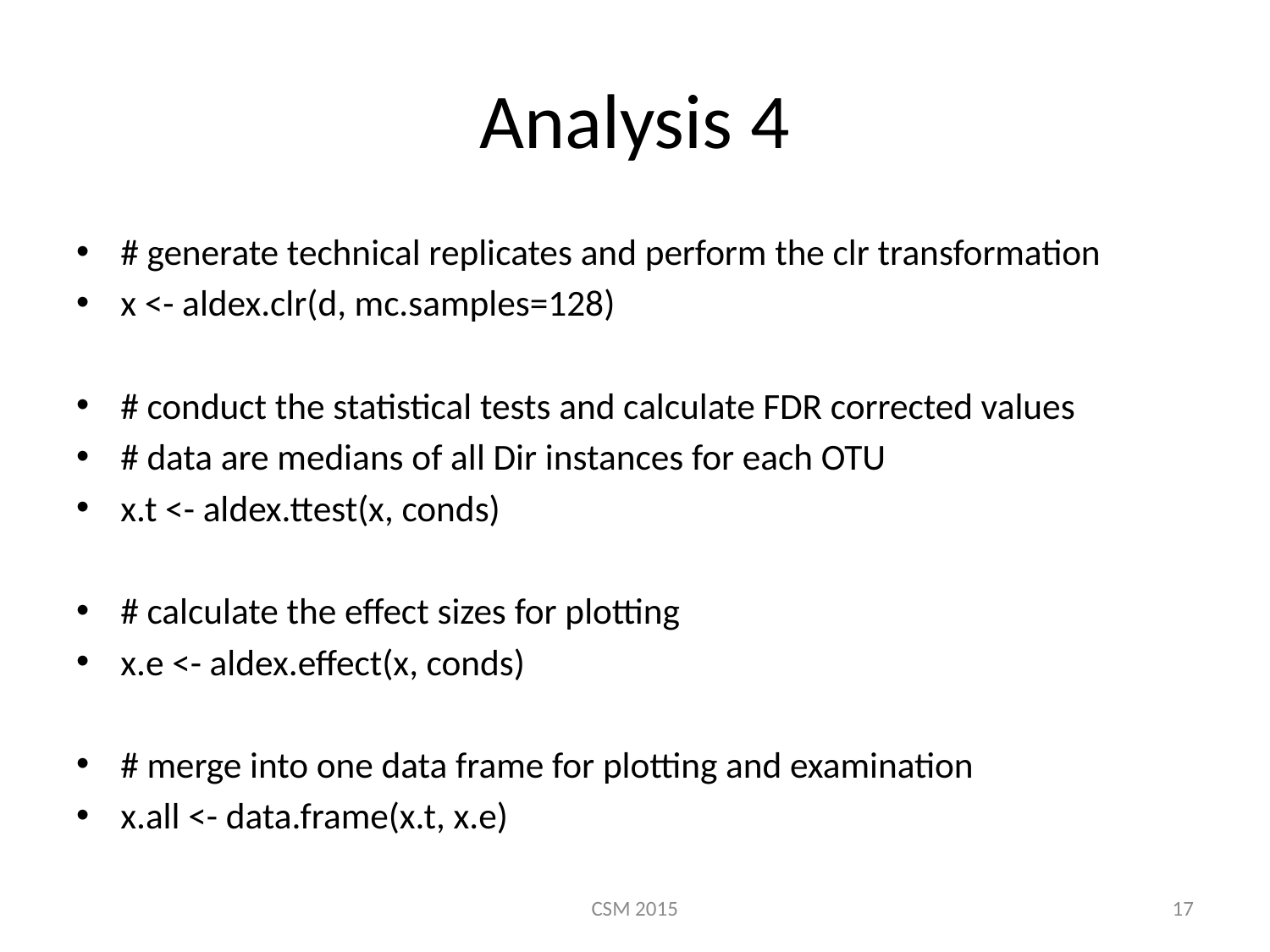

# Analysis 4
# generate technical replicates and perform the clr transformation
x <- aldex.clr(d, mc.samples=128)

# conduct the statistical tests and calculate FDR corrected values
# data are medians of all Dir instances for each OTU
x.t <- aldex.ttest(x, conds)

# calculate the effect sizes for plotting
x.e <- aldex.effect(x, conds)

# merge into one data frame for plotting and examination
x.all <- data.frame(x.t, x.e)
CSM 2015
17